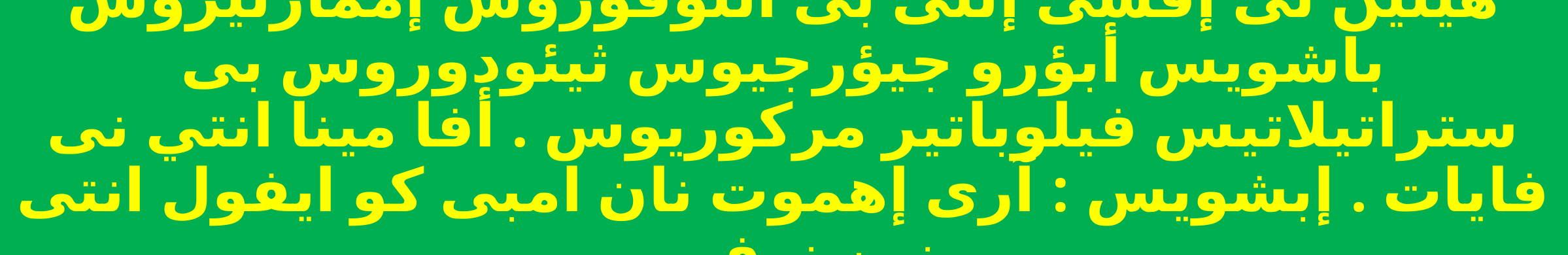

هيتين نى إفشى إنتى بى أثلوفوروس إممارتيروس باشويس أبؤرو جيؤرجيوس ثيئودوروس بى ستراتيلاتيس فيلوباتير مركوريوس . أفا مينا انتي نى فايات . إبشويس : آرى إهموت نان امبى كو ايفول انتى نين نوفى .